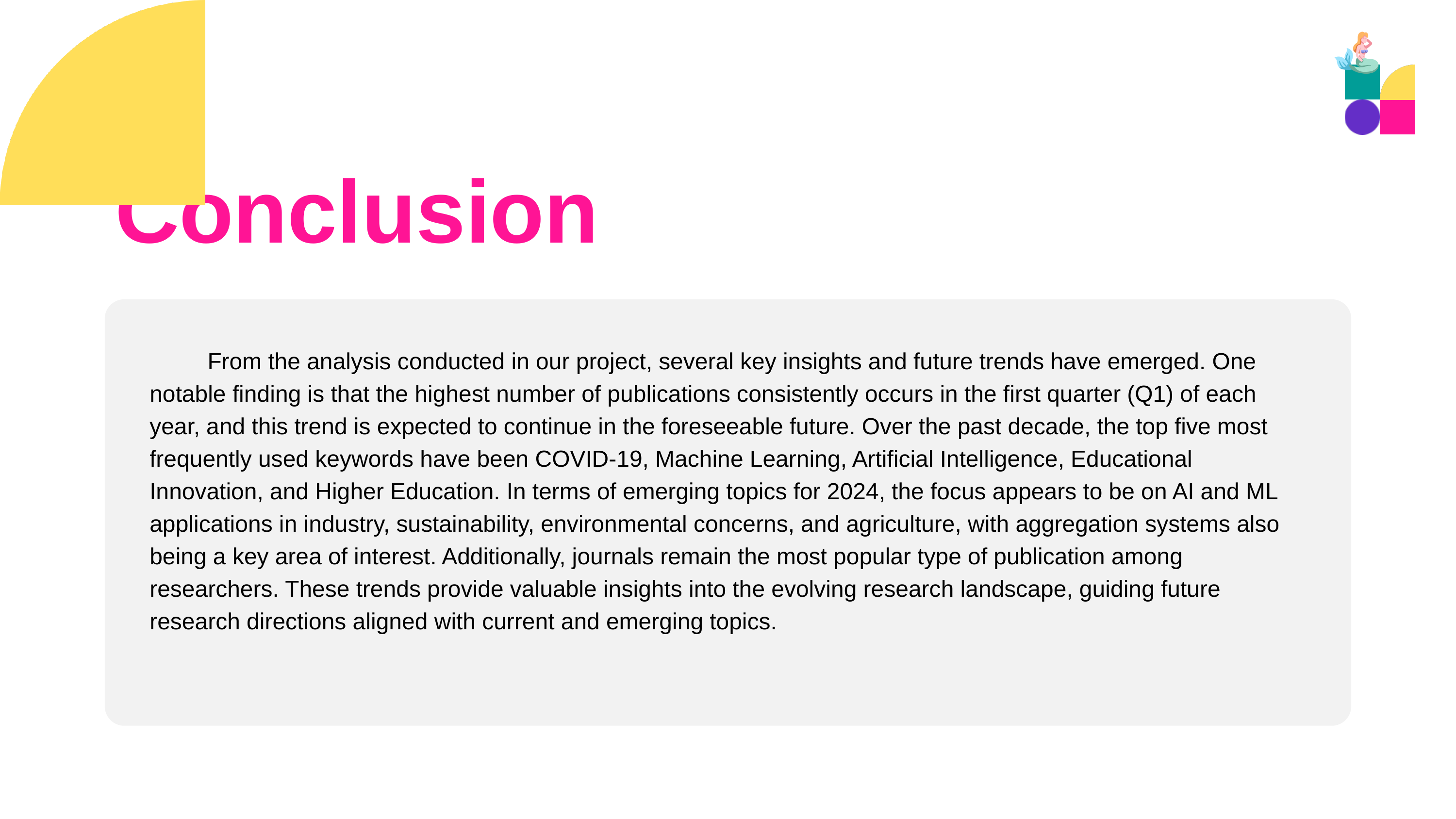

Conclusion
         From the analysis conducted in our project, several key insights and future trends have emerged. One notable finding is that the highest number of publications consistently occurs in the first quarter (Q1) of each year, and this trend is expected to continue in the foreseeable future. Over the past decade, the top five most frequently used keywords have been COVID-19, Machine Learning, Artificial Intelligence, Educational Innovation, and Higher Education. In terms of emerging topics for 2024, the focus appears to be on AI and ML applications in industry, sustainability, environmental concerns, and agriculture, with aggregation systems also being a key area of interest. Additionally, journals remain the most popular type of publication among researchers. These trends provide valuable insights into the evolving research landscape, guiding future research directions aligned with current and emerging topics.